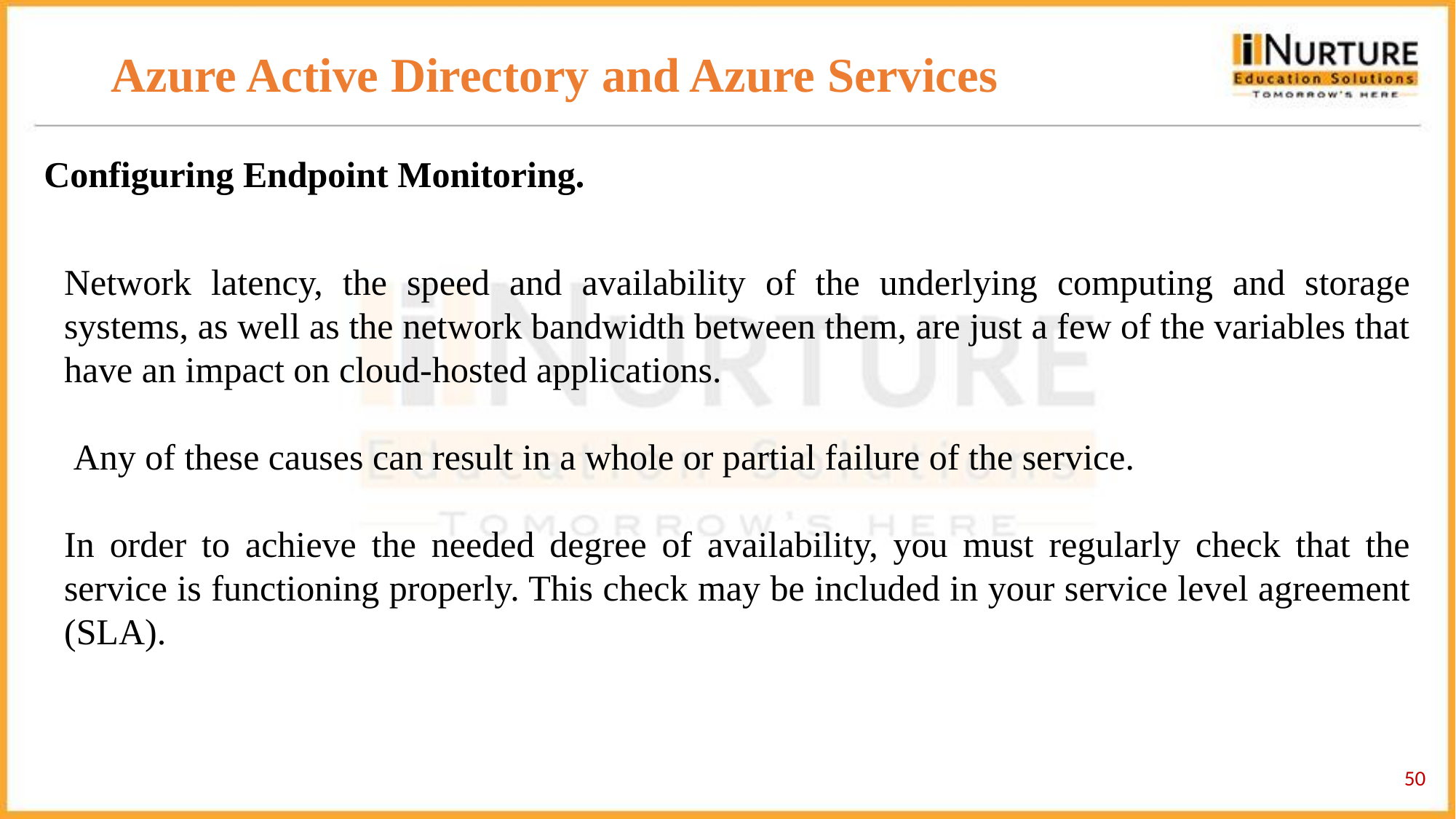

# Azure Active Directory and Azure Services
Configuring Endpoint Monitoring.

Network latency, the speed and availability of the underlying computing and storage systems, as well as the network bandwidth between them, are just a few of the variables that have an impact on cloud-hosted applications.

 Any of these causes can result in a whole or partial failure of the service.

In order to achieve the needed degree of availability, you must regularly check that the service is functioning properly. This check may be included in your service level agreement (SLA).
50